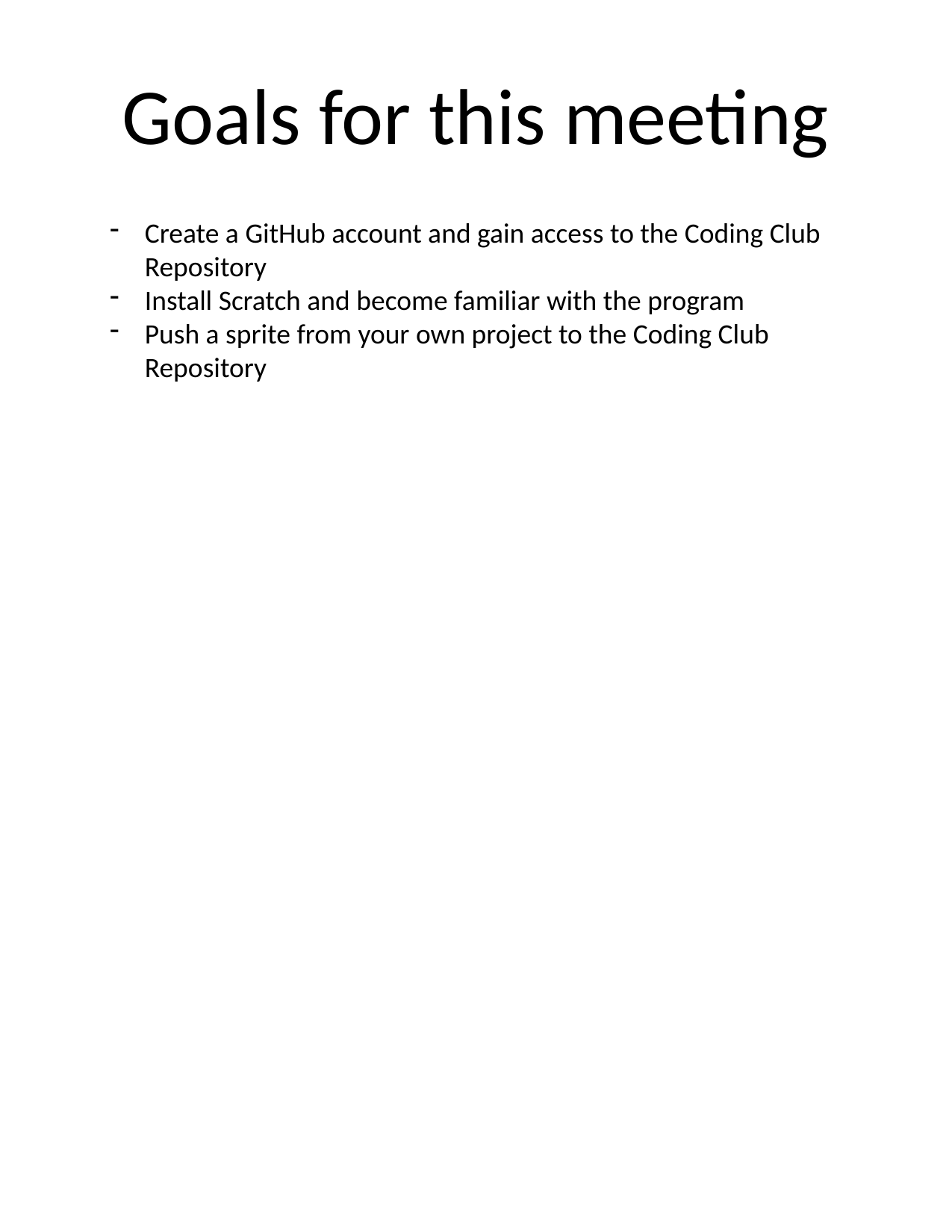

# Goals for this meeting
Create a GitHub account and gain access to the Coding Club Repository
Install Scratch and become familiar with the program
Push a sprite from your own project to the Coding Club Repository